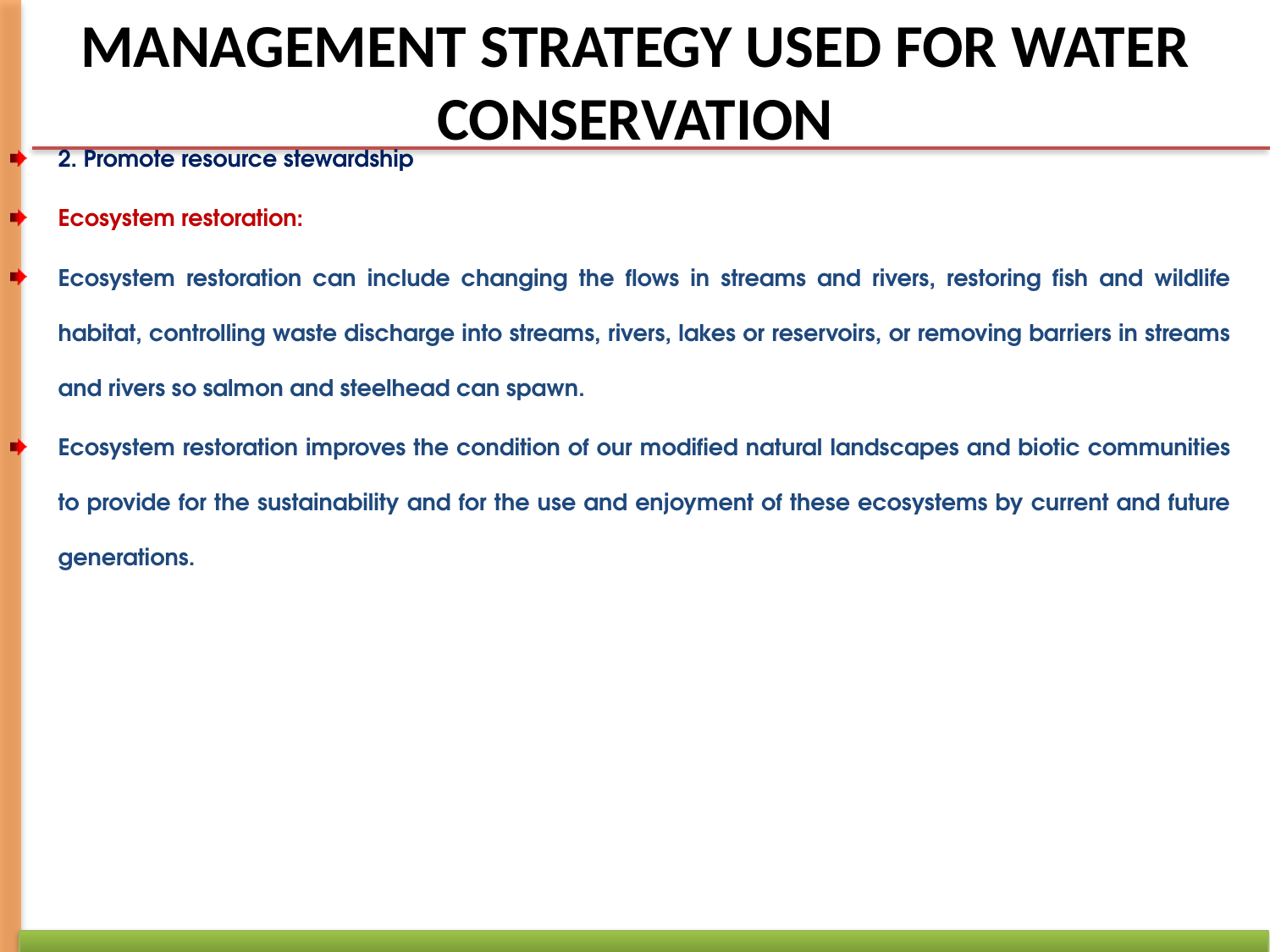

# MANAGEMENT STRATEGY USED FOR WATER CONSERVATION

2. Promote resource stewardship
Ecosystem restoration:
Ecosystem restoration can include changing the flows in streams and rivers, restoring fish and wildlife habitat, controlling waste discharge into streams, rivers, lakes or reservoirs, or removing barriers in streams and rivers so salmon and steelhead can spawn.
Ecosystem restoration improves the condition of our modified natural landscapes and biotic communities to provide for the sustainability and for the use and enjoyment of these ecosystems by current and future generations.